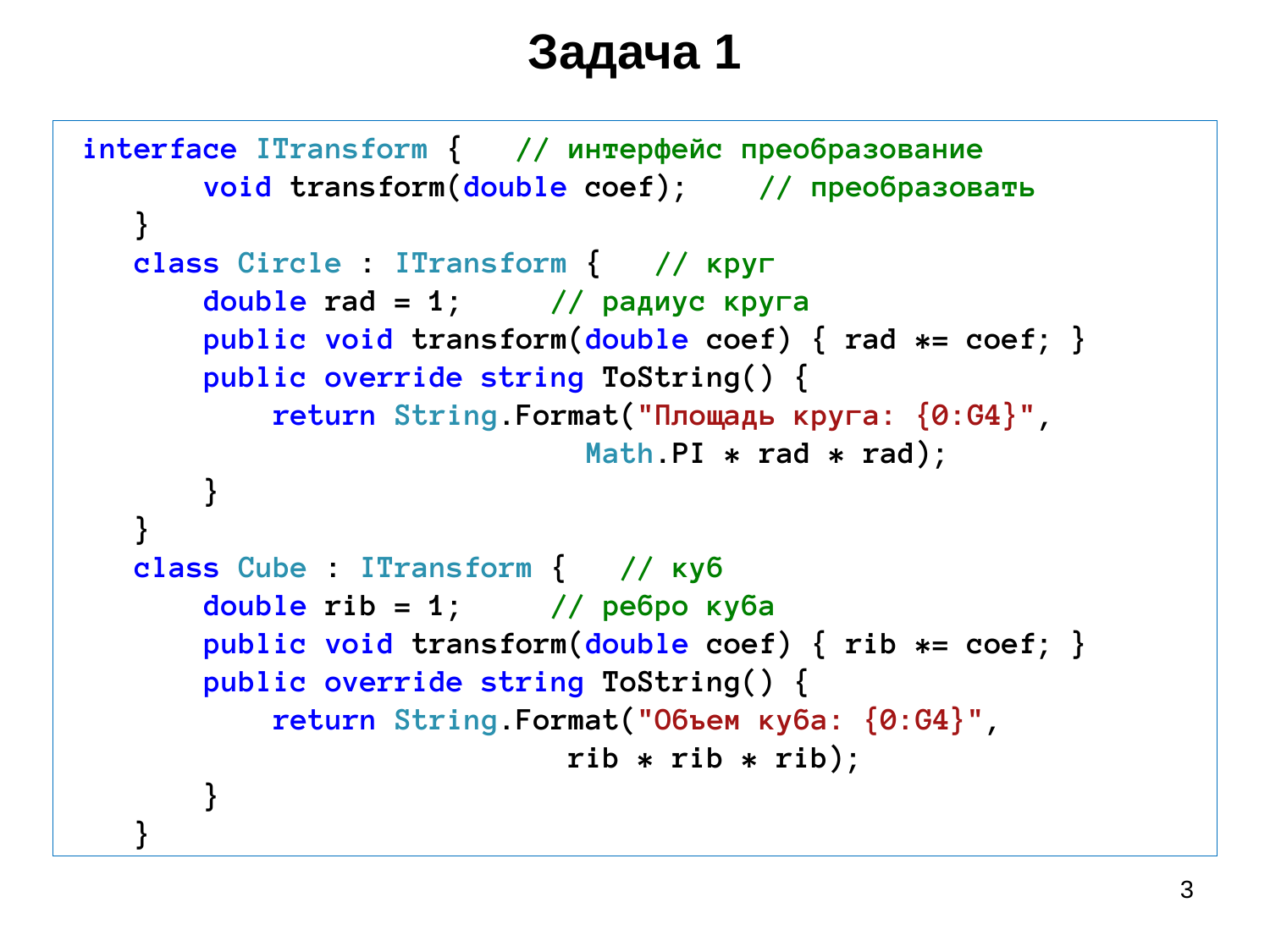

Задача 1
 interface ITransform {   // интерфейс преобразование
        void transform(double coef);    // преобразовать
    }
    class Circle : ITransform {   // круг
        double rad = 1;     // радиус круга
        public void transform(double coef) { rad *= coef; }
        public override string ToString() {
            return String.Format("Площадь круга: {0:G4}",
                              Math.PI * rad * rad);
        }
    }
    class Cube : ITransform {   // куб
        double rib = 1;     // ребро куба
        public void transform(double coef) { rib *= coef; }
        public override string ToString() {
            return String.Format("Объем куба: {0:G4}",
                             rib * rib * rib);
        }
    }
3